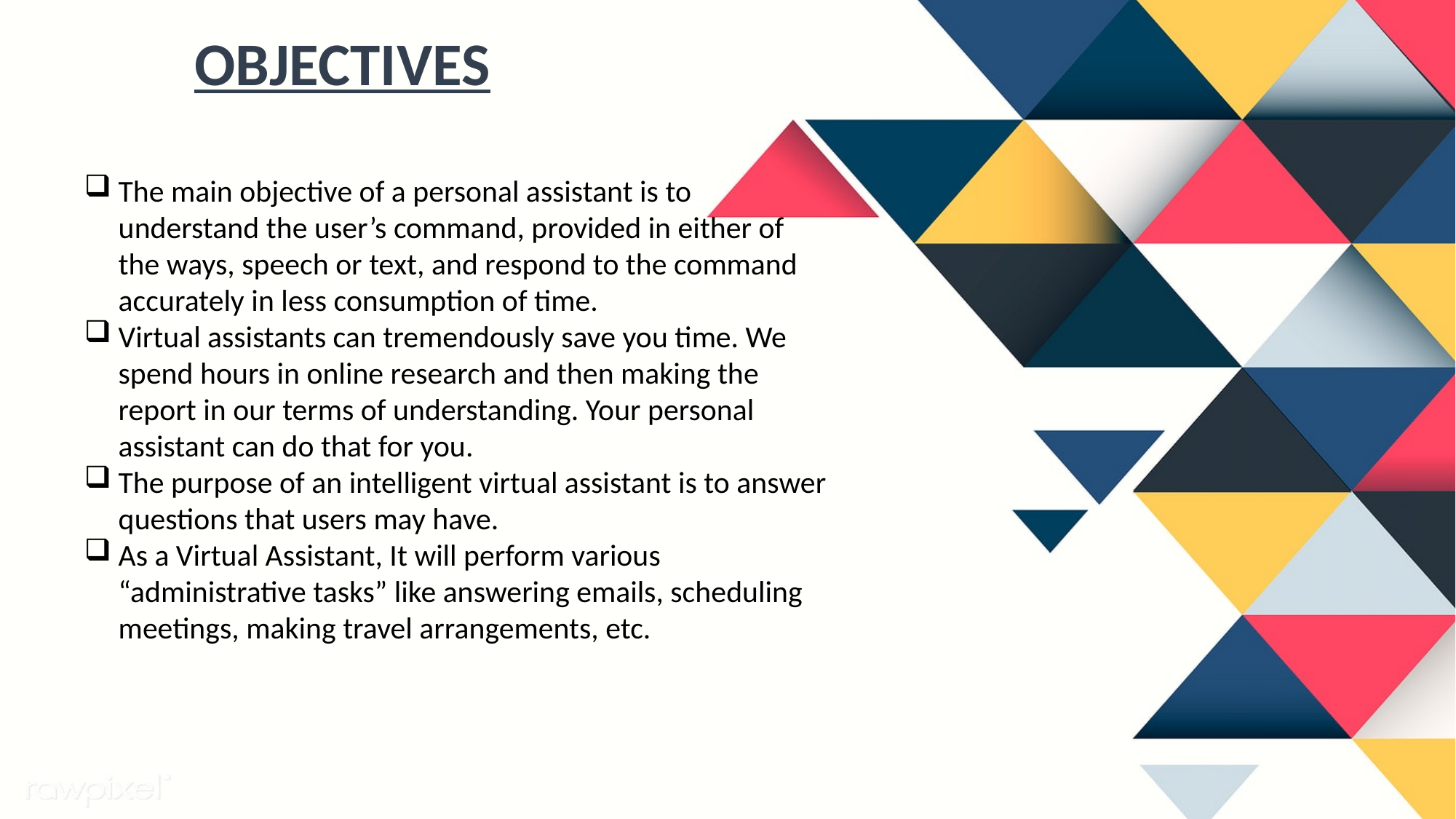

OBJECTIVES

The main objective of a personal assistant is to understand the user’s command, provided in either of the ways, speech or text, and respond to the command accurately in less consumption of time.
Virtual assistants can tremendously save you time. We spend hours in online research and then making the report in our terms of understanding. Your personal assistant can do that for you.
The purpose of an intelligent virtual assistant is to answer questions that users may have.
As a Virtual Assistant, It will perform various “administrative tasks” like answering emails, scheduling meetings, making travel arrangements, etc.